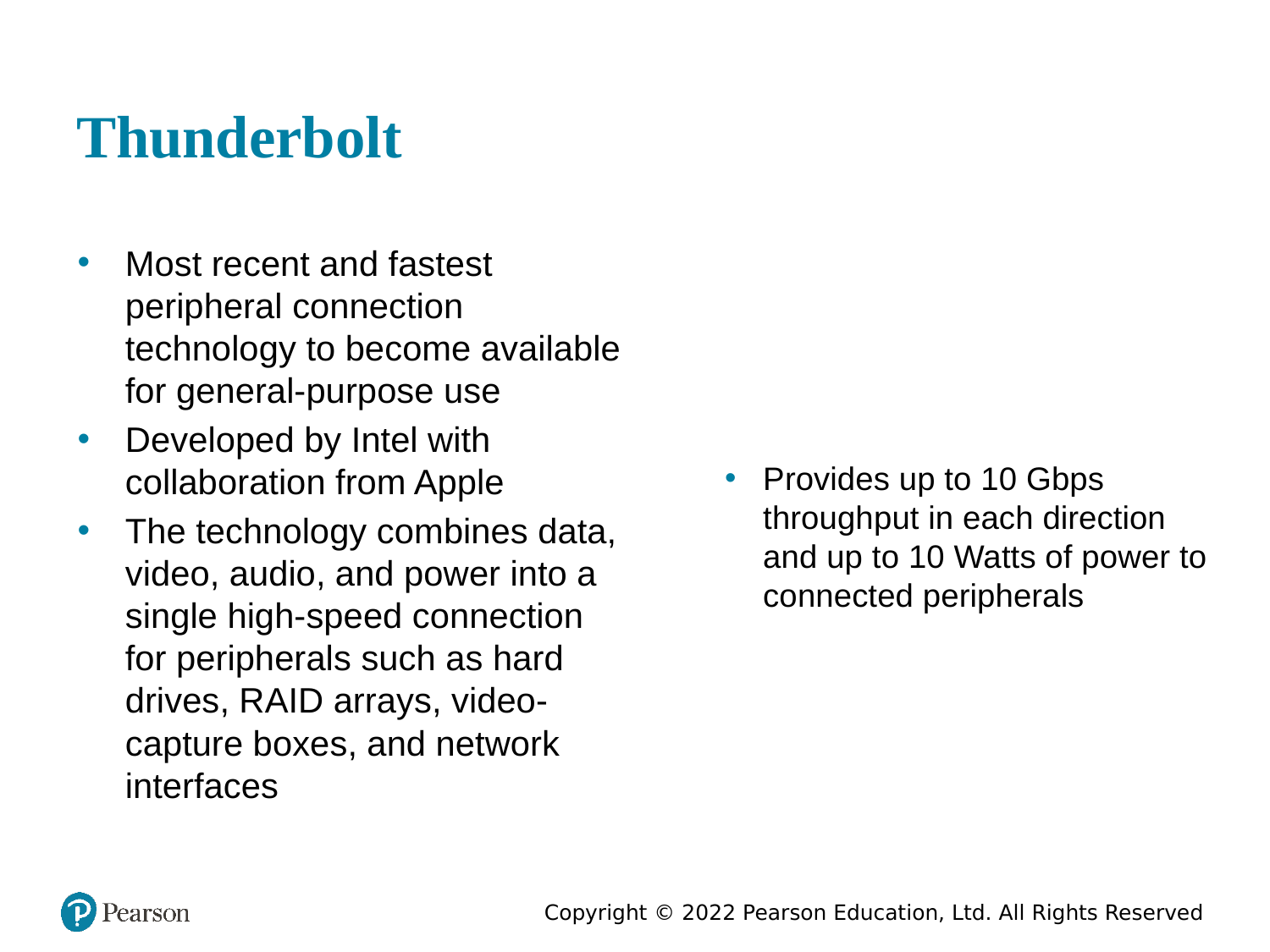

# Thunderbolt
Most recent and fastest peripheral connection technology to become available for general-purpose use
Developed by Intel with collaboration from Apple
The technology combines data, video, audio, and power into a single high-speed connection for peripherals such as hard drives, RAID arrays, video-capture boxes, and network interfaces

Provides up to 10 Gbps throughput in each direction and up to 10 Watts of power to connected peripherals